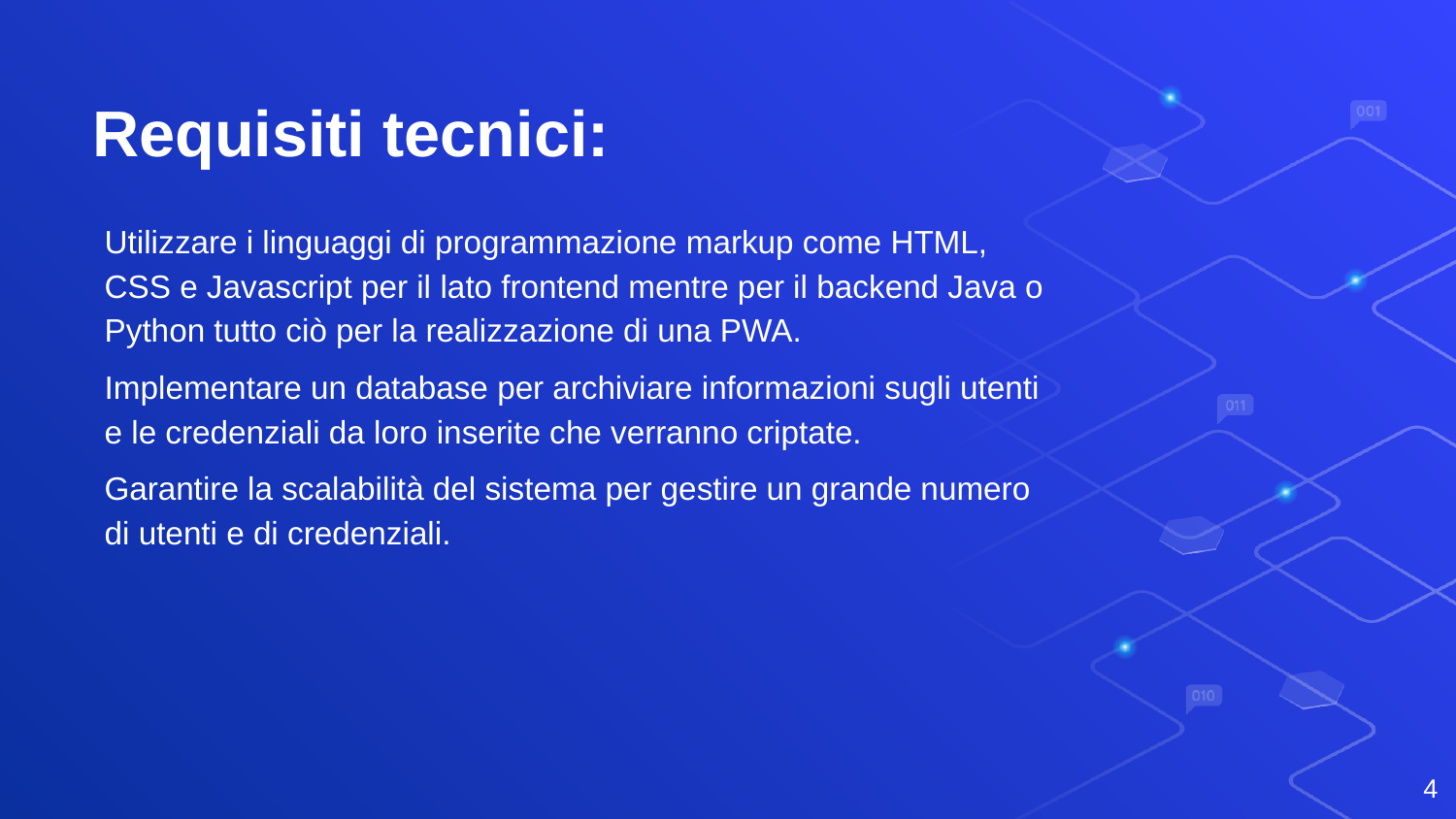

# Requisiti tecnici:
Utilizzare i linguaggi di programmazione markup come HTML, CSS e Javascript per il lato frontend mentre per il backend Java o Python tutto ciò per la realizzazione di una PWA.
Implementare un database per archiviare informazioni sugli utenti e le credenziali da loro inserite che verranno criptate.
Garantire la scalabilità del sistema per gestire un grande numero di utenti e di credenziali.

4